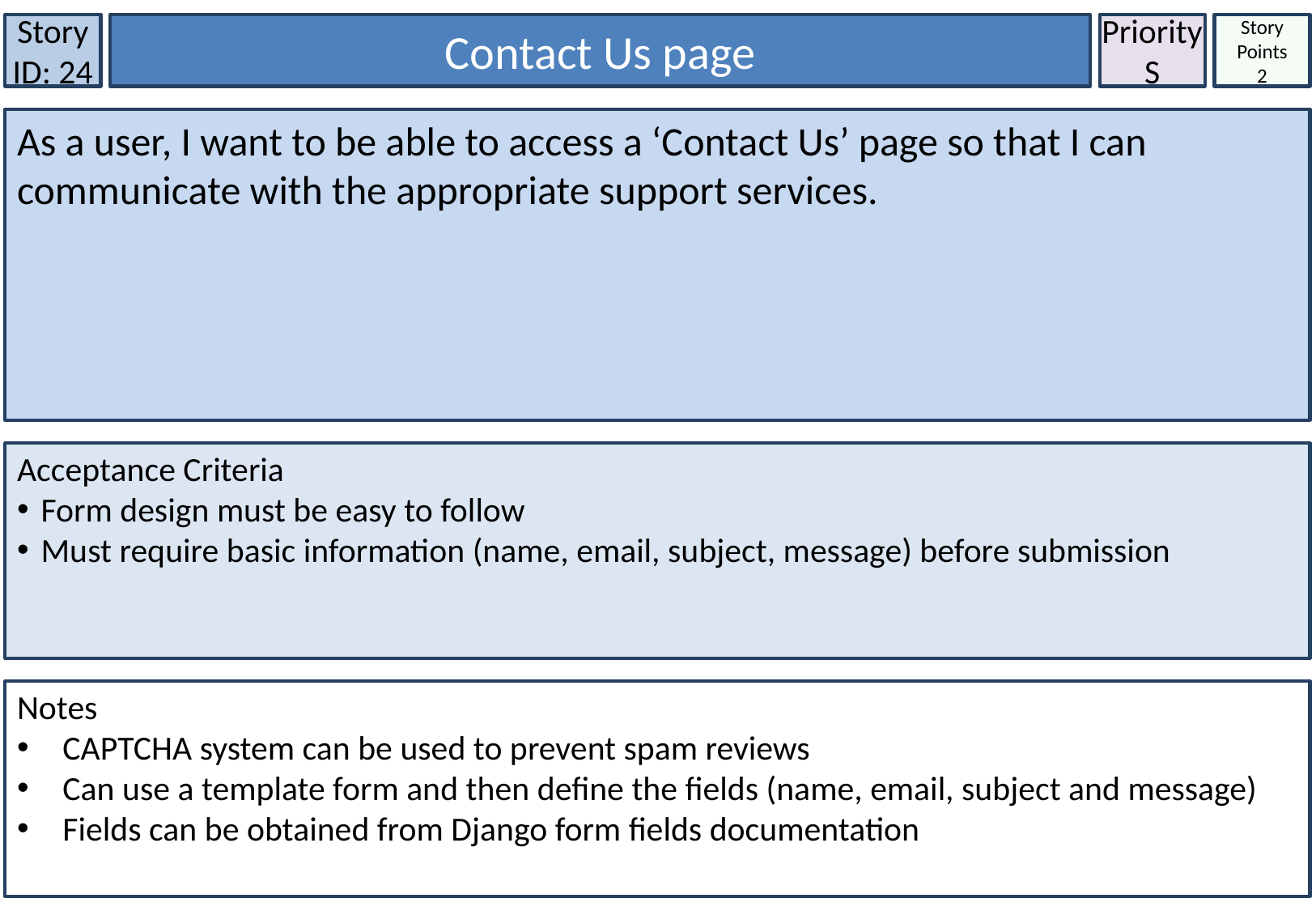

Story ID: 24
Contact Us page
Priority
S
Story Points
2
As a user, I want to be able to access a ‘Contact Us’ page so that I can communicate with the appropriate support services.
Acceptance Criteria
Form design must be easy to follow
Must require basic information (name, email, subject, message) before submission

Notes
CAPTCHA system can be used to prevent spam reviews
Can use a template form and then define the fields (name, email, subject and message)
Fields can be obtained from Django form fields documentation